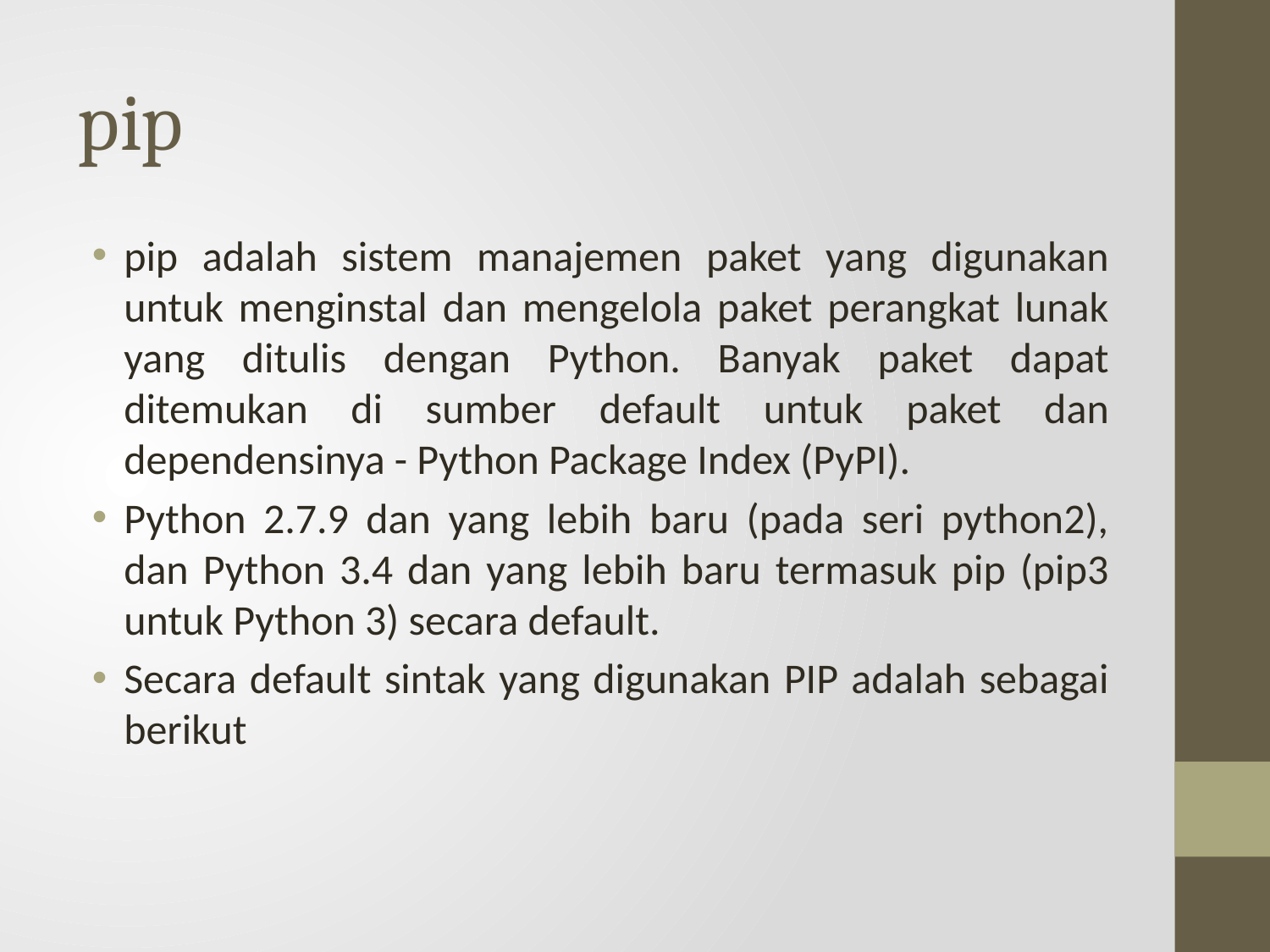

# pip
pip adalah sistem manajemen paket yang digunakan untuk menginstal dan mengelola paket perangkat lunak yang ditulis dengan Python. Banyak paket dapat ditemukan di sumber default untuk paket dan dependensinya - Python Package Index (PyPI).
Python 2.7.9 dan yang lebih baru (pada seri python2), dan Python 3.4 dan yang lebih baru termasuk pip (pip3 untuk Python 3) secara default.
Secara default sintak yang digunakan PIP adalah sebagai berikut